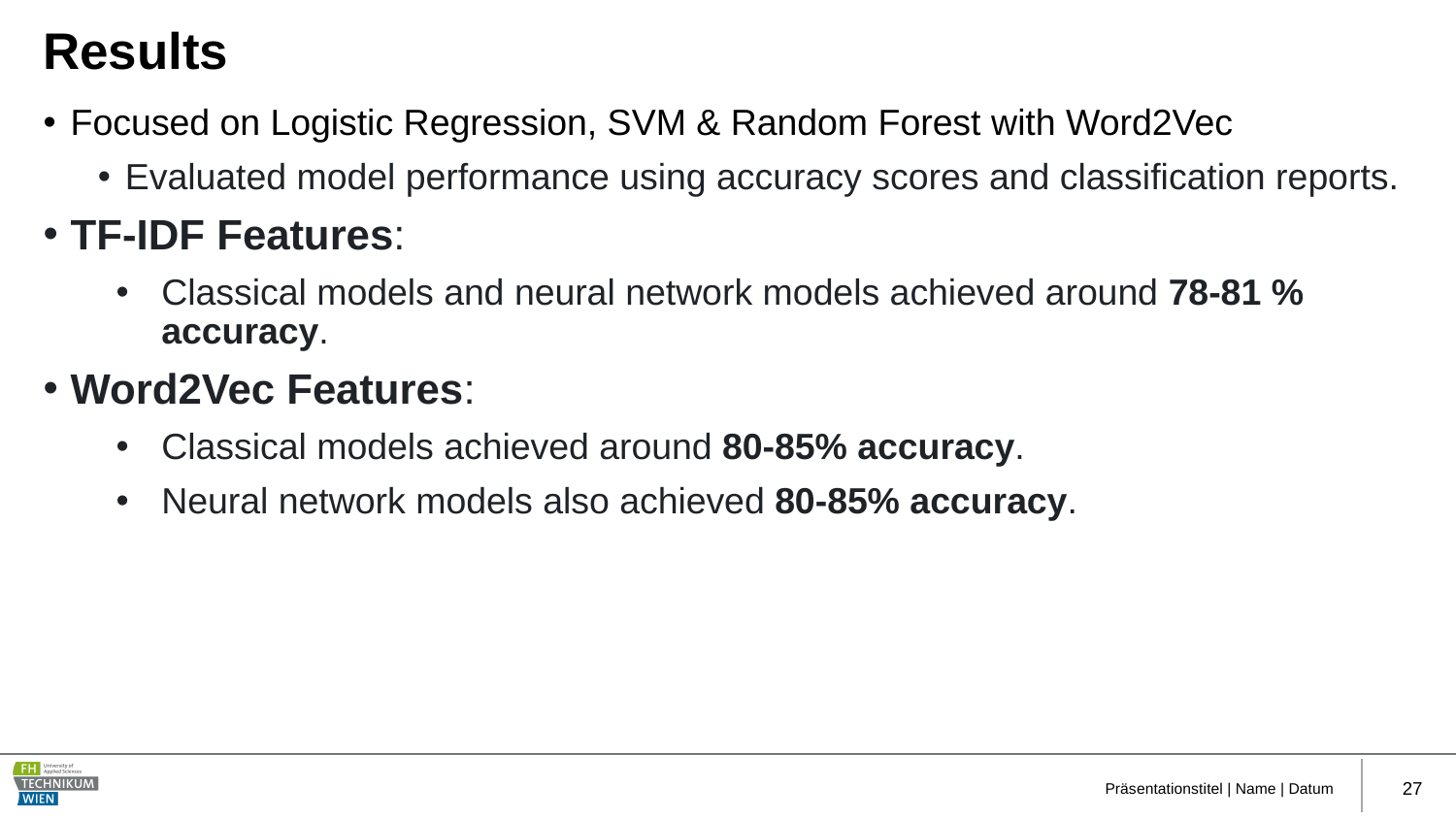

# Results
Focused on Logistic Regression, SVM & Random Forest with Word2Vec
Evaluated model performance using accuracy scores and classification reports.
TF-IDF Features:
Classical models and neural network models achieved around 78-81 % accuracy.
Word2Vec Features:
Classical models achieved around 80-85% accuracy.
Neural network models also achieved 80-85% accuracy.

Präsentationstitel | Name | Datum
27